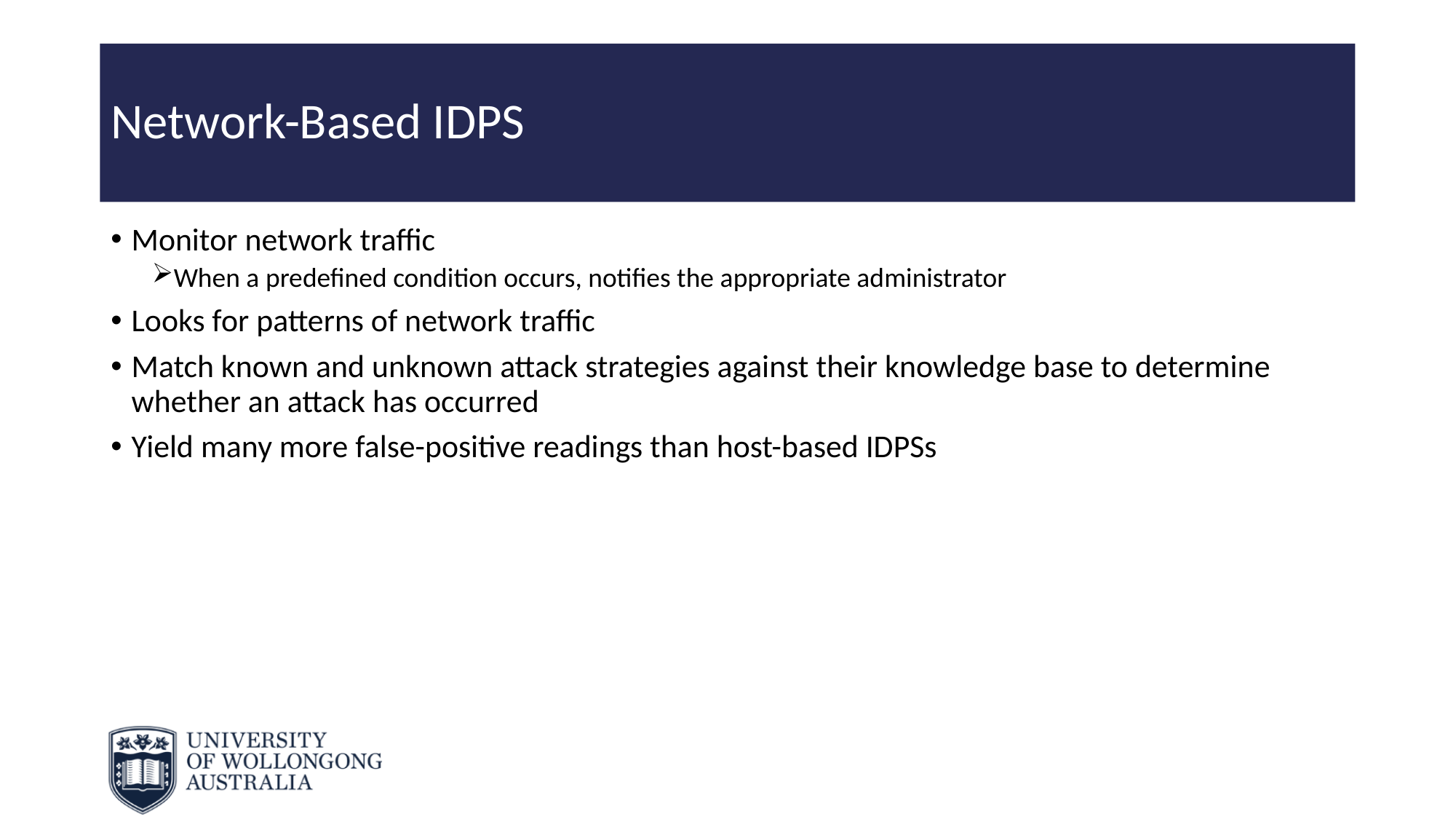

# Network-Based IDPS
Monitor network traffic
When a predefined condition occurs, notifies the appropriate administrator
Looks for patterns of network traffic
Match known and unknown attack strategies against their knowledge base to determine whether an attack has occurred
Yield many more false-positive readings than host-based IDPSs